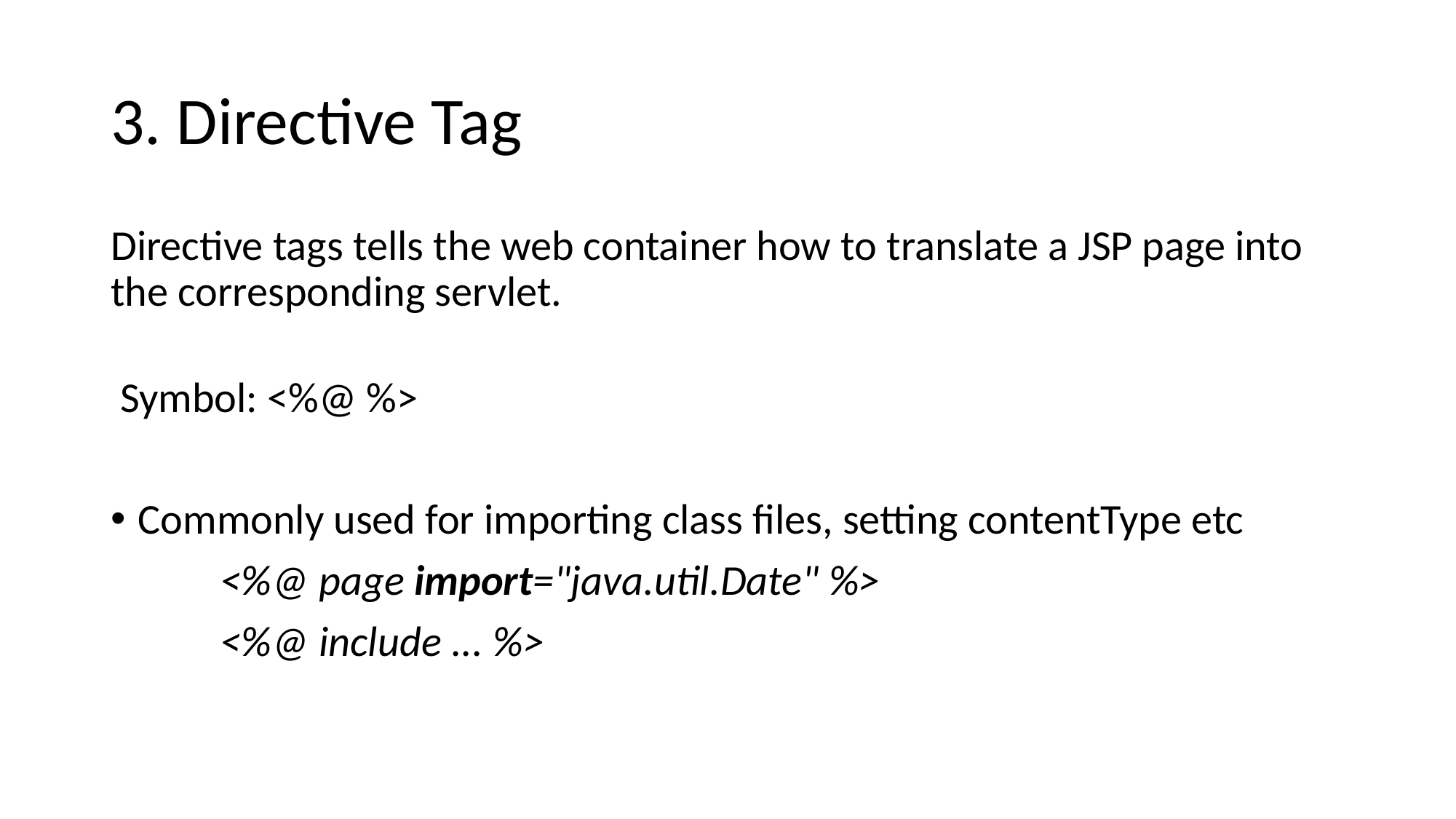

# 3. Directive Tag
Directive tags tells the web container how to translate a JSP page into the corresponding servlet.
 Symbol: <%@ %>

Commonly used for importing class files, setting contentType etc
	<%@ page import="java.util.Date" %>
	<%@ include ... %>